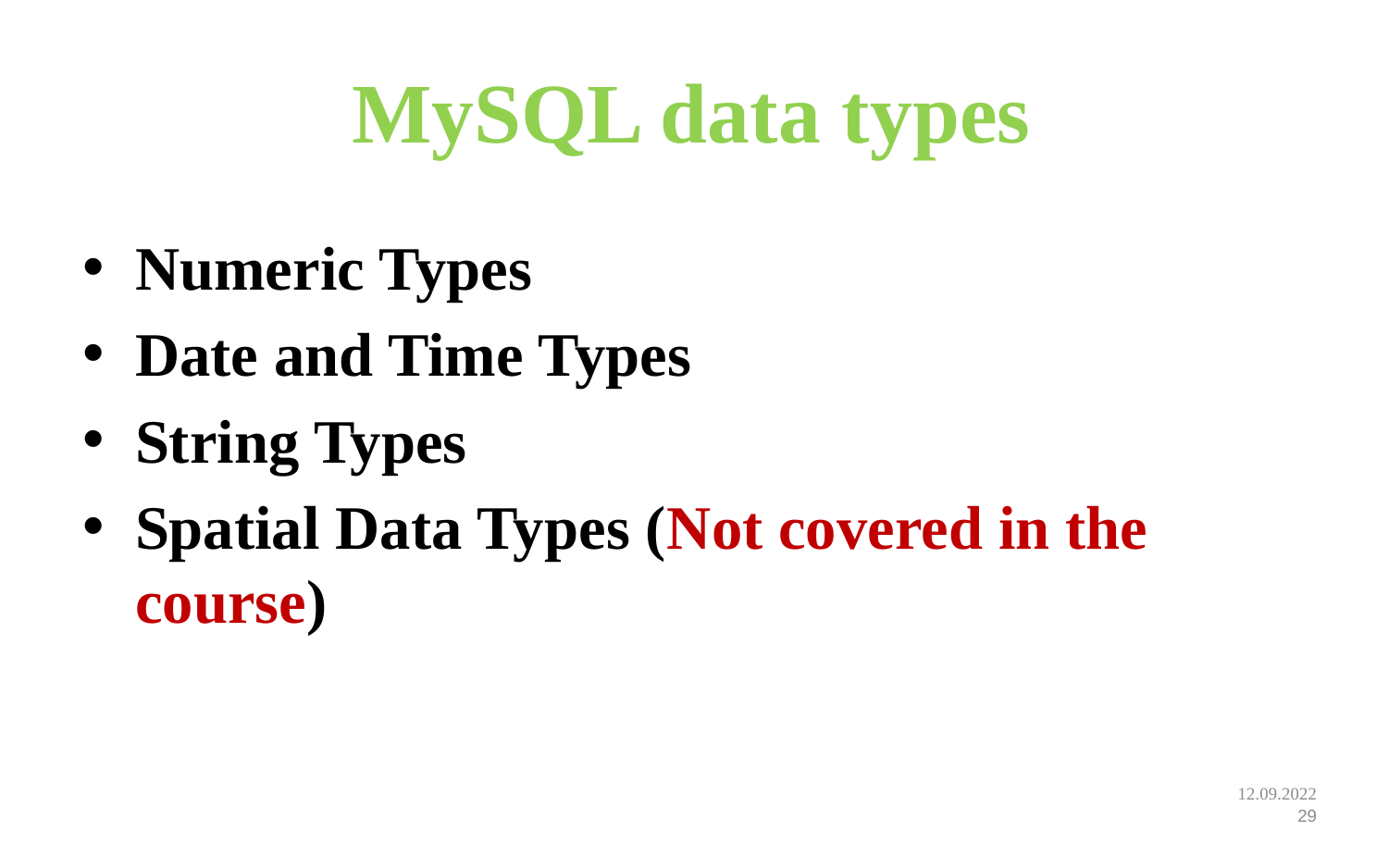

# MySQL data types
Numeric Types
Date and Time Types
String Types
Spatial Data Types (Not covered in the course)
12.09.2022
29